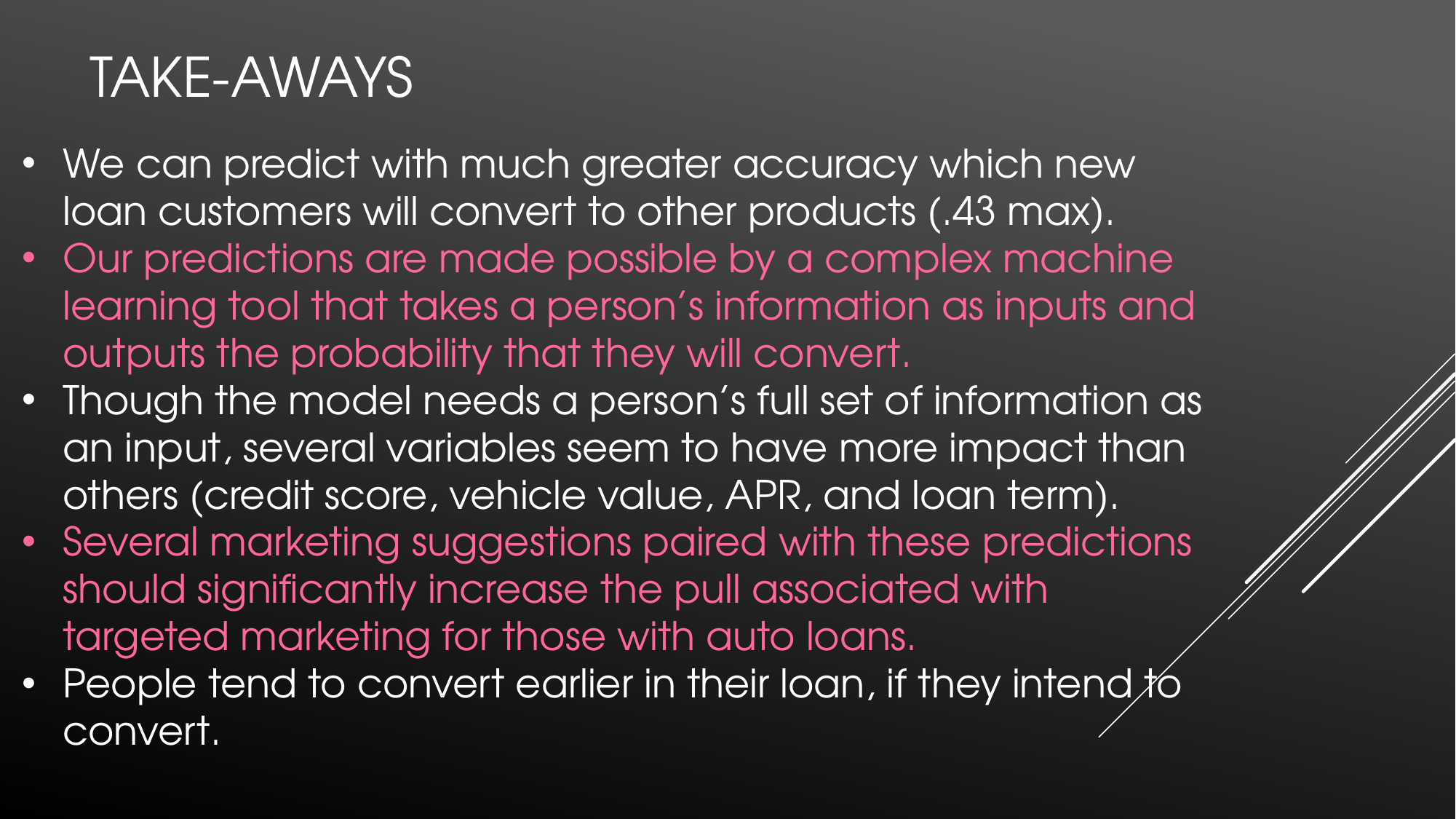

# Take-Aways
We can predict with much greater accuracy which new loan customers will convert to other products (.43 max).
Our predictions are made possible by a complex machine learning tool that takes a person’s information as inputs and outputs the probability that they will convert.
Though the model needs a person’s full set of information as an input, several variables seem to have more impact than others (credit score, vehicle value, APR, and loan term).
Several marketing suggestions paired with these predictions should significantly increase the pull associated with targeted marketing for those with auto loans.
People tend to convert earlier in their loan, if they intend to convert.